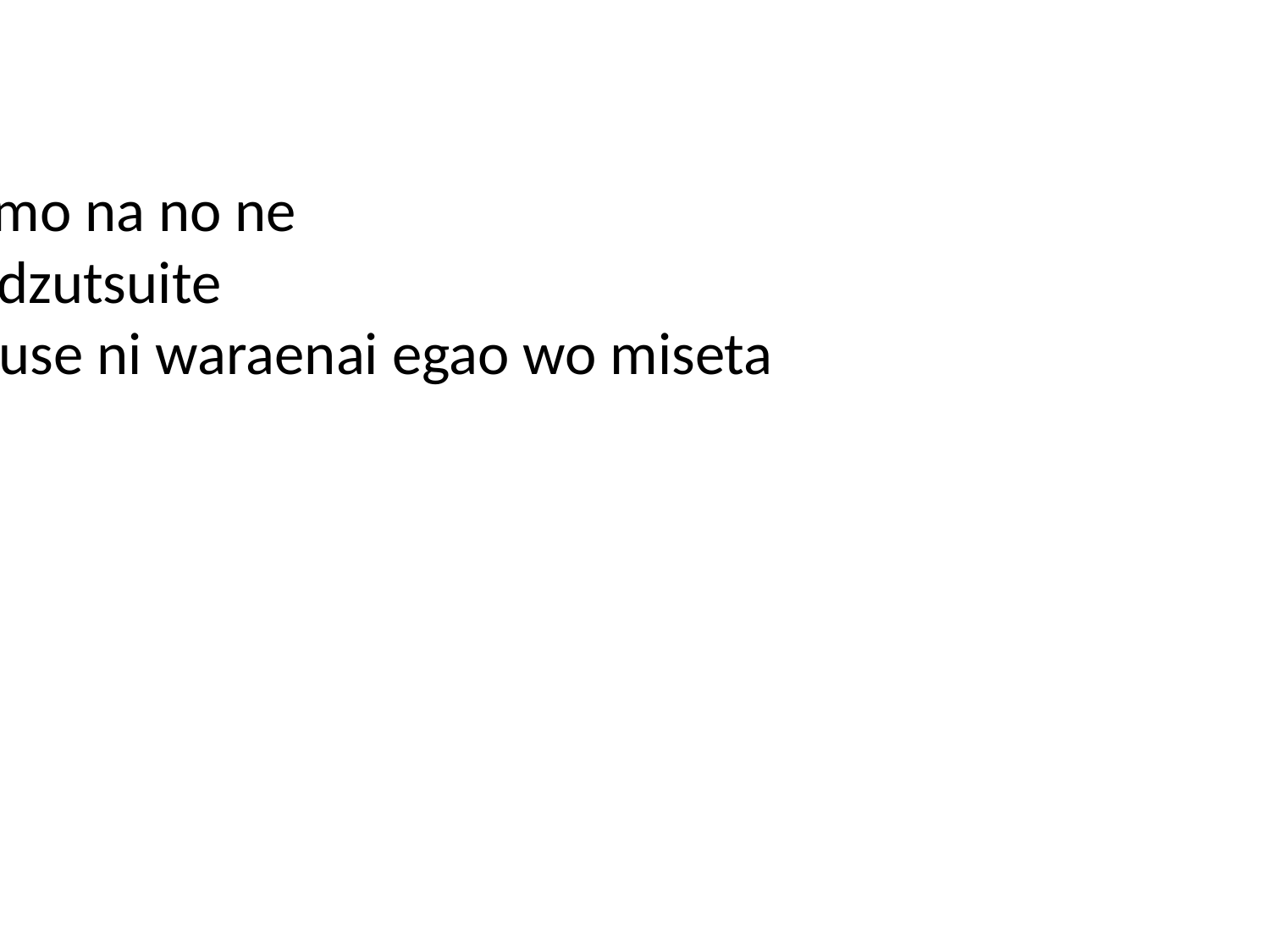

baka mitai kodomo na no ne
yume wo otte kidzutsuite
uso ga heta na kuse ni waraenai egao wo miseta